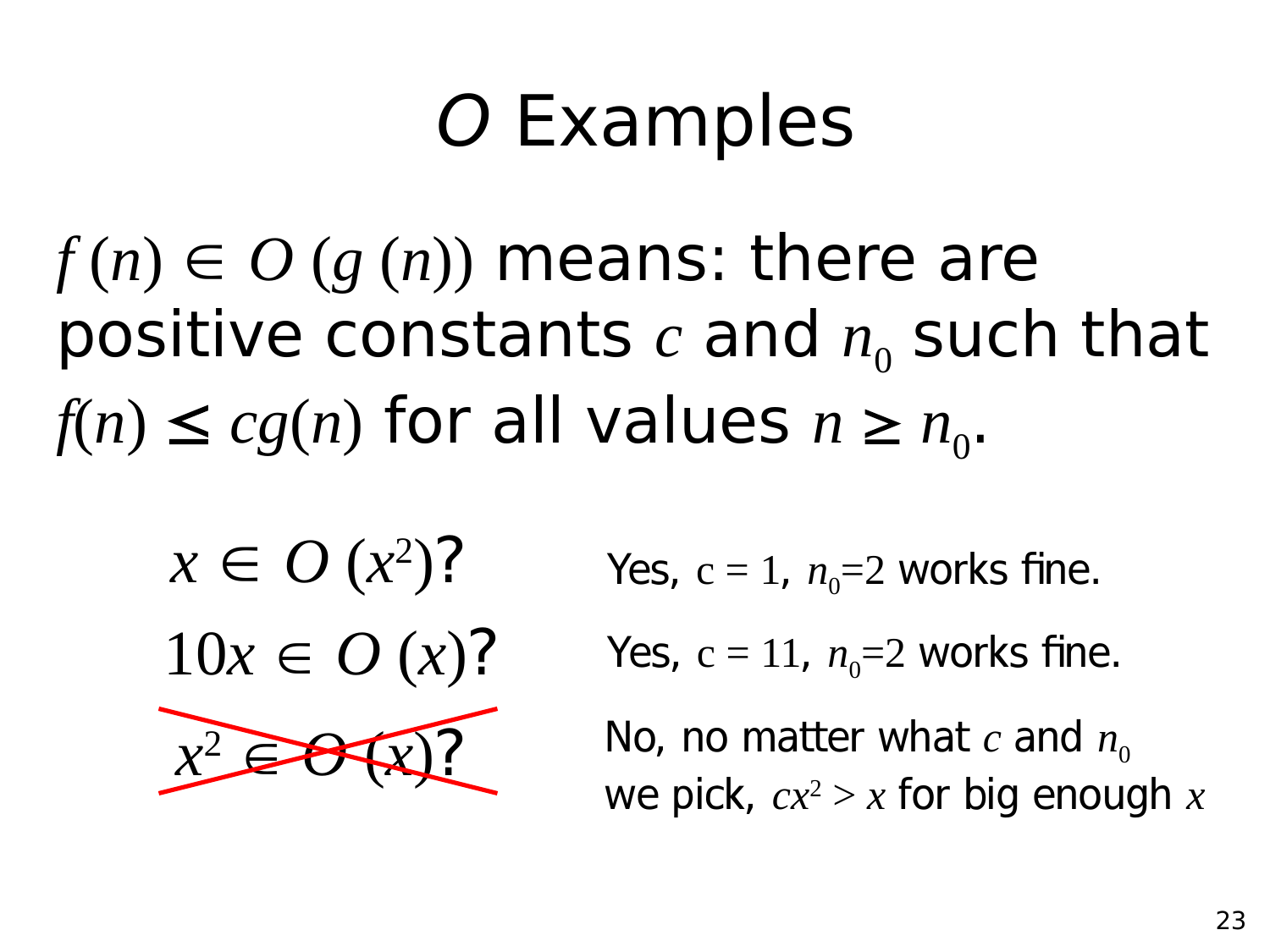

# O Examples
f (n) ∈ O (g (n)) means: there are positive constants c and n0 such that f(n) ≤ cg(n) for all values n ≥ n0.
x ∈ O (x2)?
Yes, c = 1, n0=2 works fine.
10x ∈ O (x)?
Yes, c = 11, n0=2 works fine.
No, no matter what c and n0
we pick, cx2 > x for big enough x
x2 ∈ O (x)?